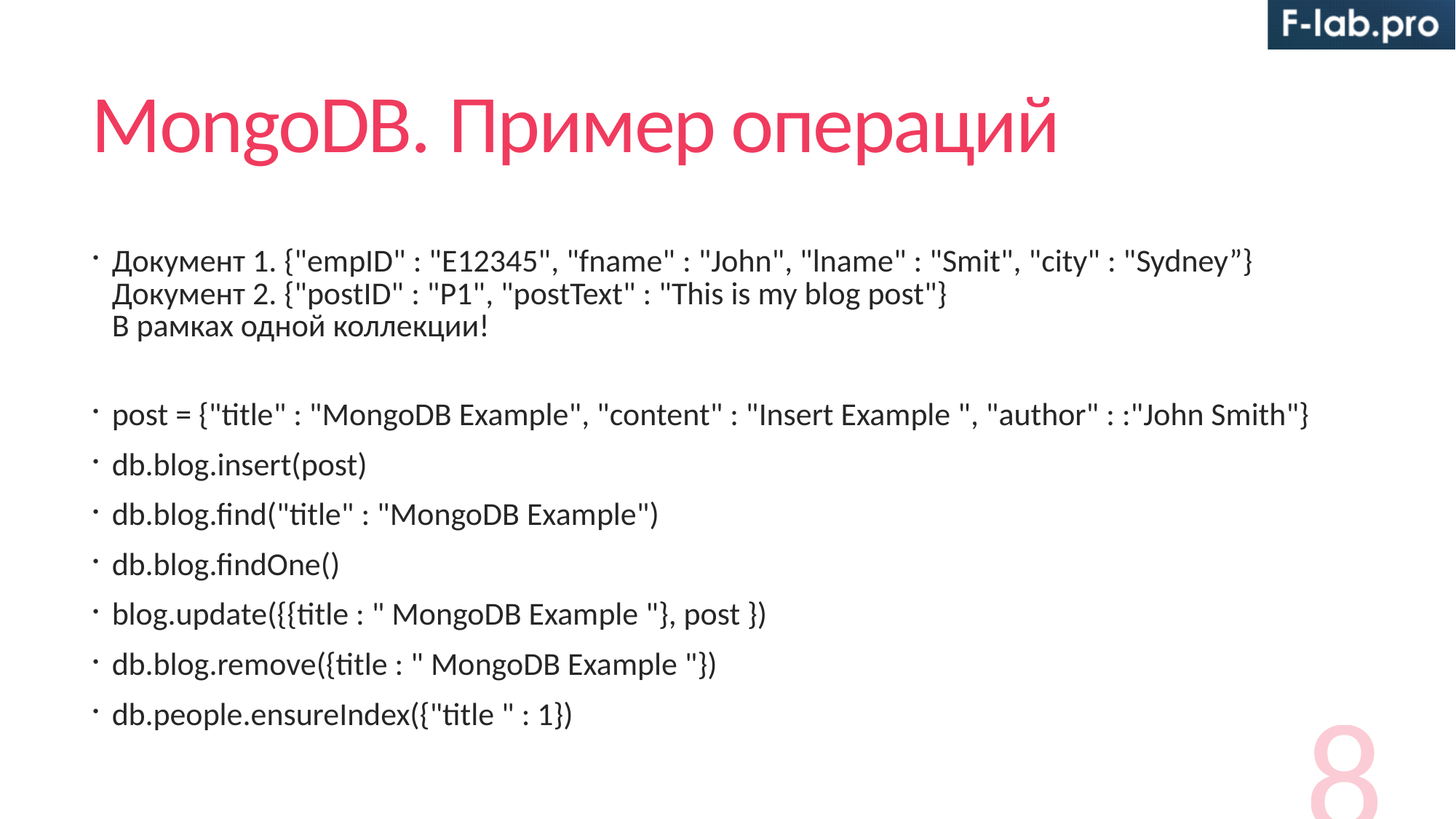

# MongoDB. Пример операций
Документ 1. {"empID" : "E12345", "fname" : "John", "lname" : "Smit", "city" : "Sydney”}
Документ 2. {"postID" : "P1", "postText" : "This is my blog post"}
В рамках одной коллекции!
post = {"title" : "MongoDB Example", "content" : "Insert Example ", "author" : :"John Smith"}
db.blog.insert(post)
db.blog.find("title" : "MongoDB Example")
db.blog.findOne()
blog.update({{title : " MongoDB Example "}, post })
db.blog.remove({title : " MongoDB Example "})
db.people.ensureIndex({"title " : 1})

8